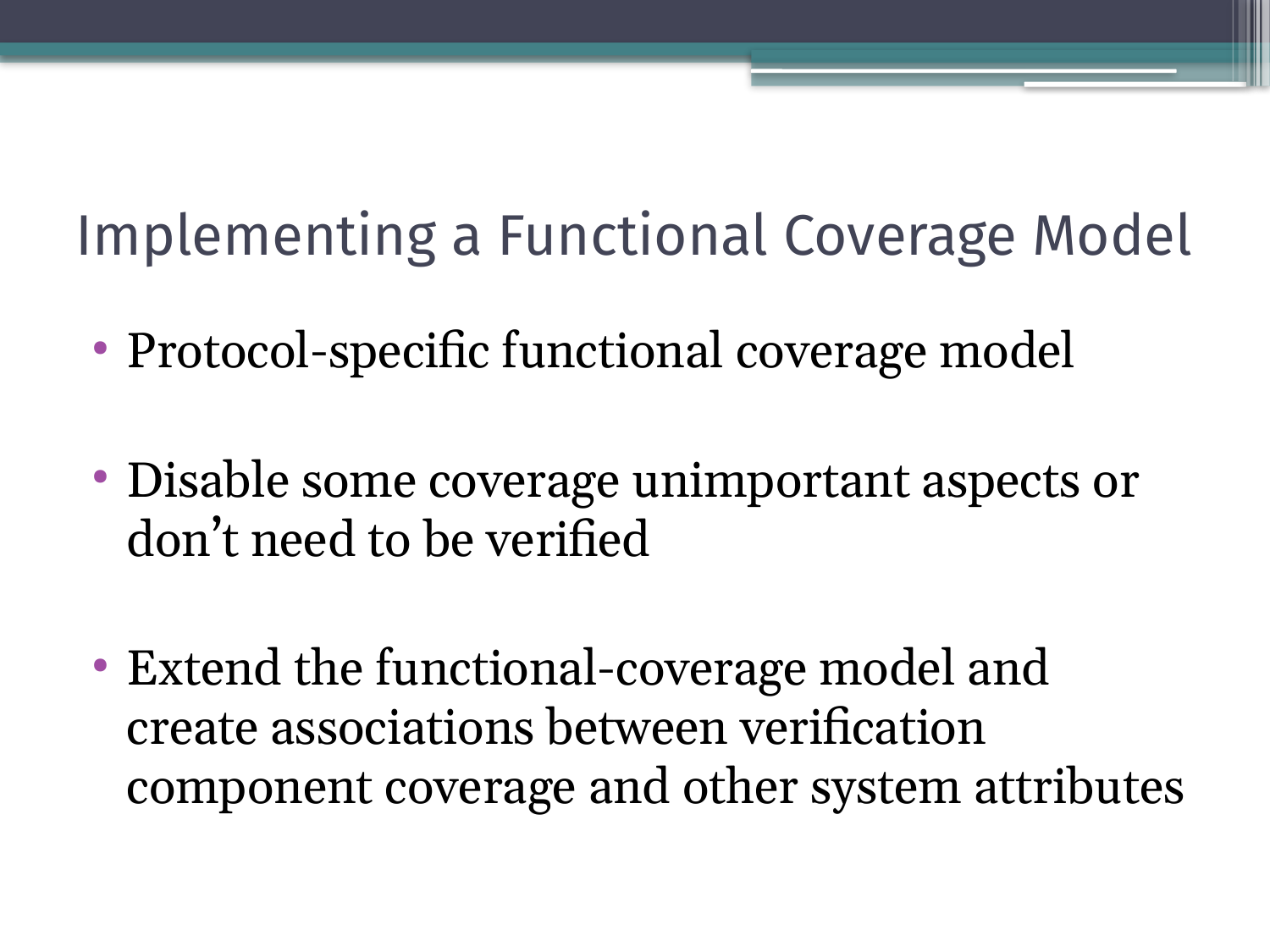

# Implementing a Functional Coverage Model
Protocol-specific functional coverage model

Disable some coverage unimportant aspects or don’t need to be verified

Extend the functional-coverage model and create associations between verification component coverage and other system attributes